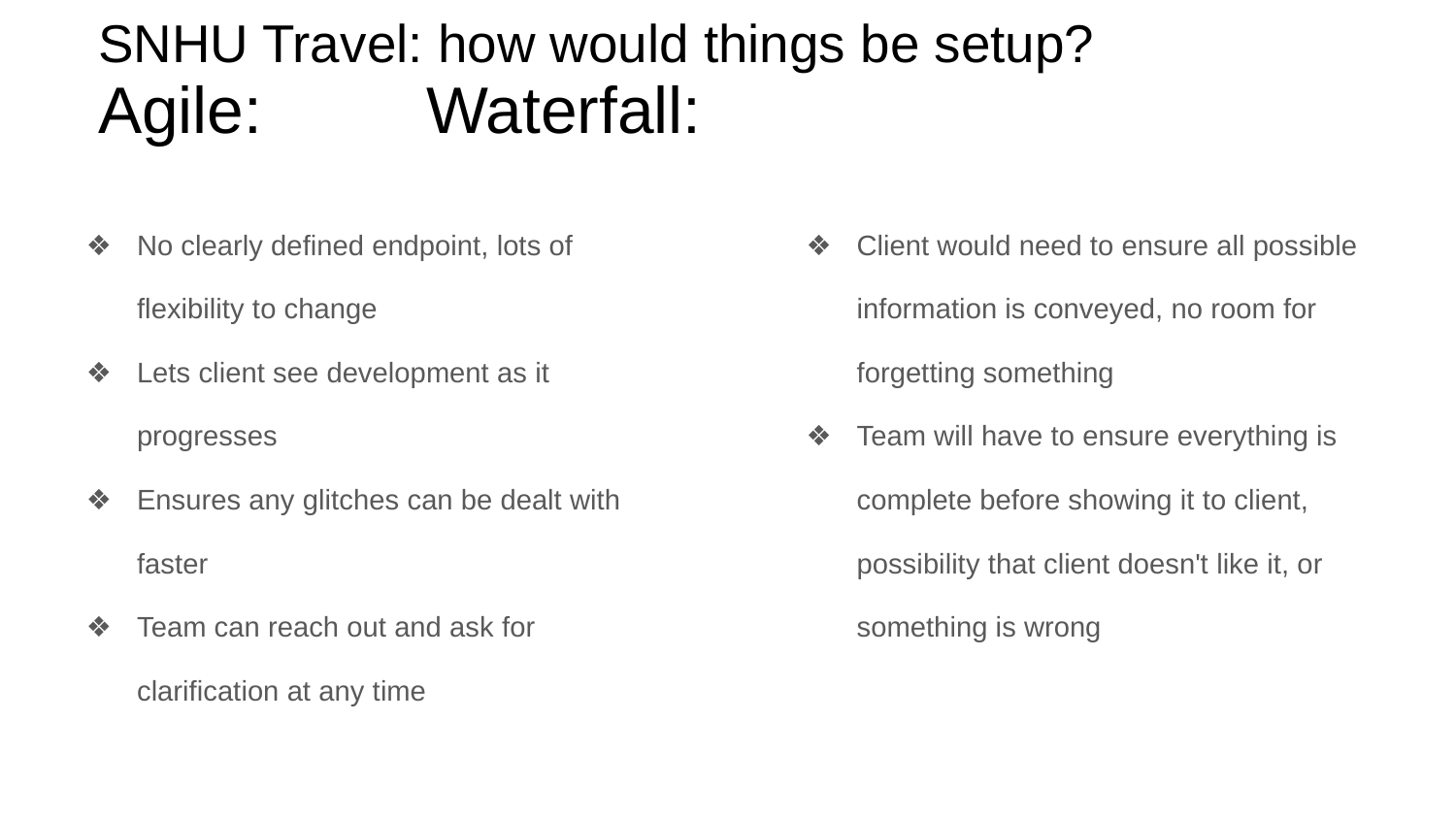

# SNHU Travel: how would things be setup?
Agile: 							   Waterfall:
No clearly defined endpoint, lots of flexibility to change
Lets client see development as it progresses
Ensures any glitches can be dealt with faster
Team can reach out and ask for clarification at any time
Client would need to ensure all possible information is conveyed, no room for forgetting something
Team will have to ensure everything is complete before showing it to client, possibility that client doesn't like it, or something is wrong